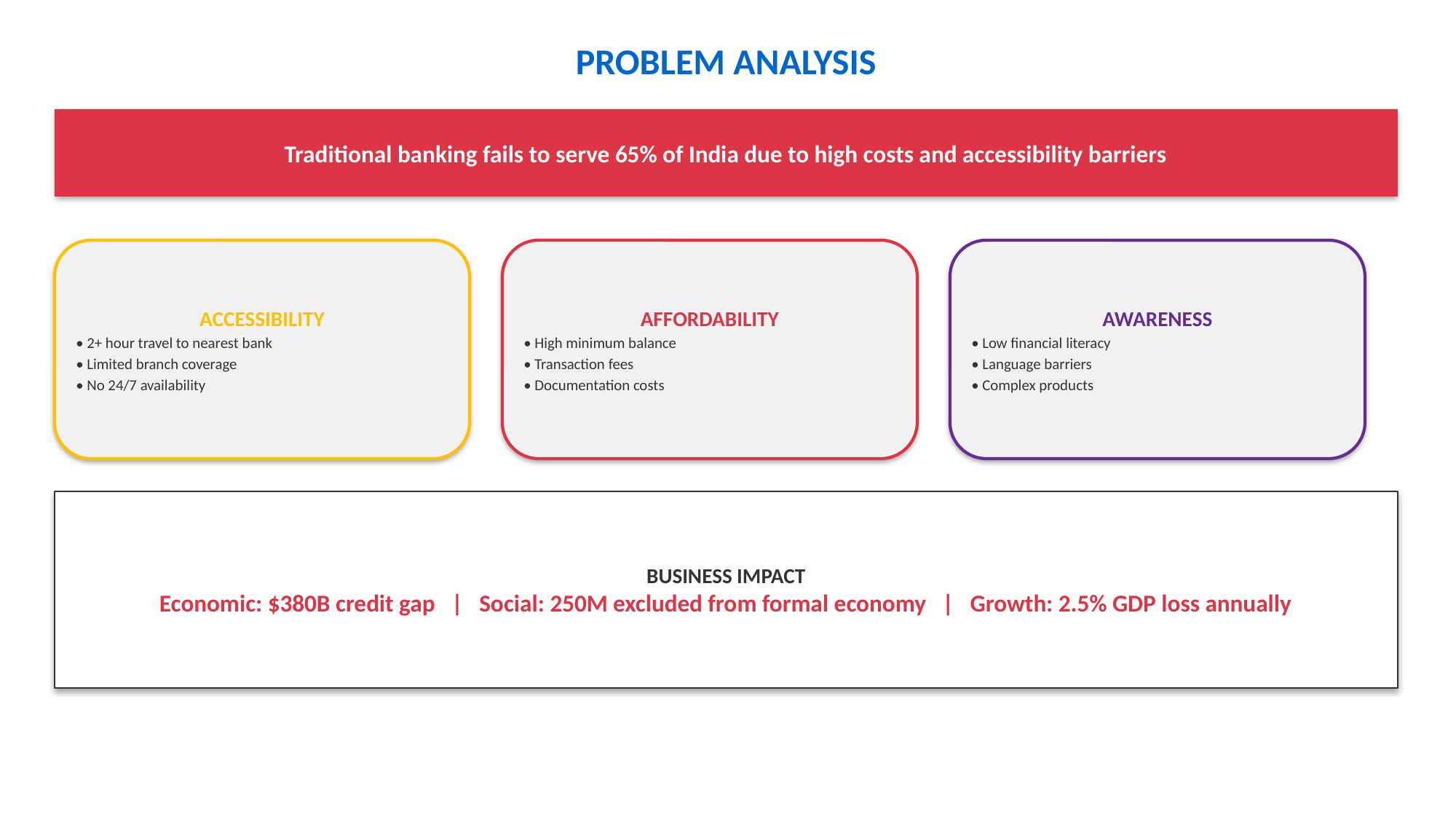

PROBLEM ANALYSIS
Traditional banking fails to serve 65% of India due to high costs and accessibility barriers
ACCESSIBILITY
• 2+ hour travel to nearest bank
• Limited branch coverage
• No 24/7 availability
AFFORDABILITY
• High minimum balance
• Transaction fees
• Documentation costs
AWARENESS
• Low financial literacy
• Language barriers
• Complex products
BUSINESS IMPACT
Economic: $380B credit gap   |   Social: 250M excluded from formal economy   |   Growth: 2.5% GDP loss annually